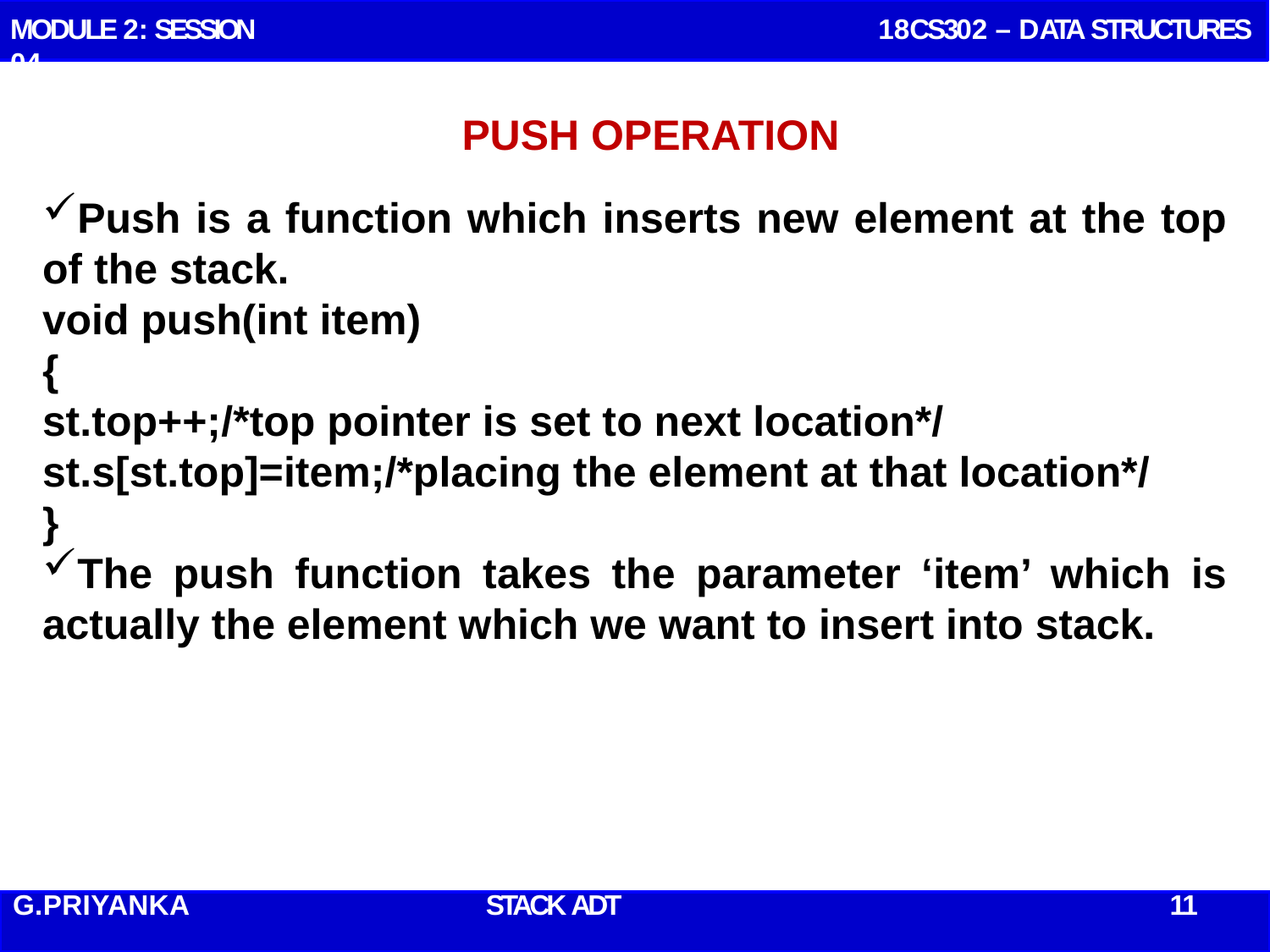

MODULE 2: SESSION 04
                                          18CS302 – DATA  STRUCTURES
# PUSH OPERATION
Push is a function which inserts new element at the top of the stack.
void push(int item)
{
st.top++;/*top pointer is set to next location*/
st.s[st.top]=item;/*placing the element at that location*/
}
The push function takes the parameter ‘item’ which is actually the element which we want to insert into stack.

G.PRIYANKA

    STACK  ADT                                                                                                                             11